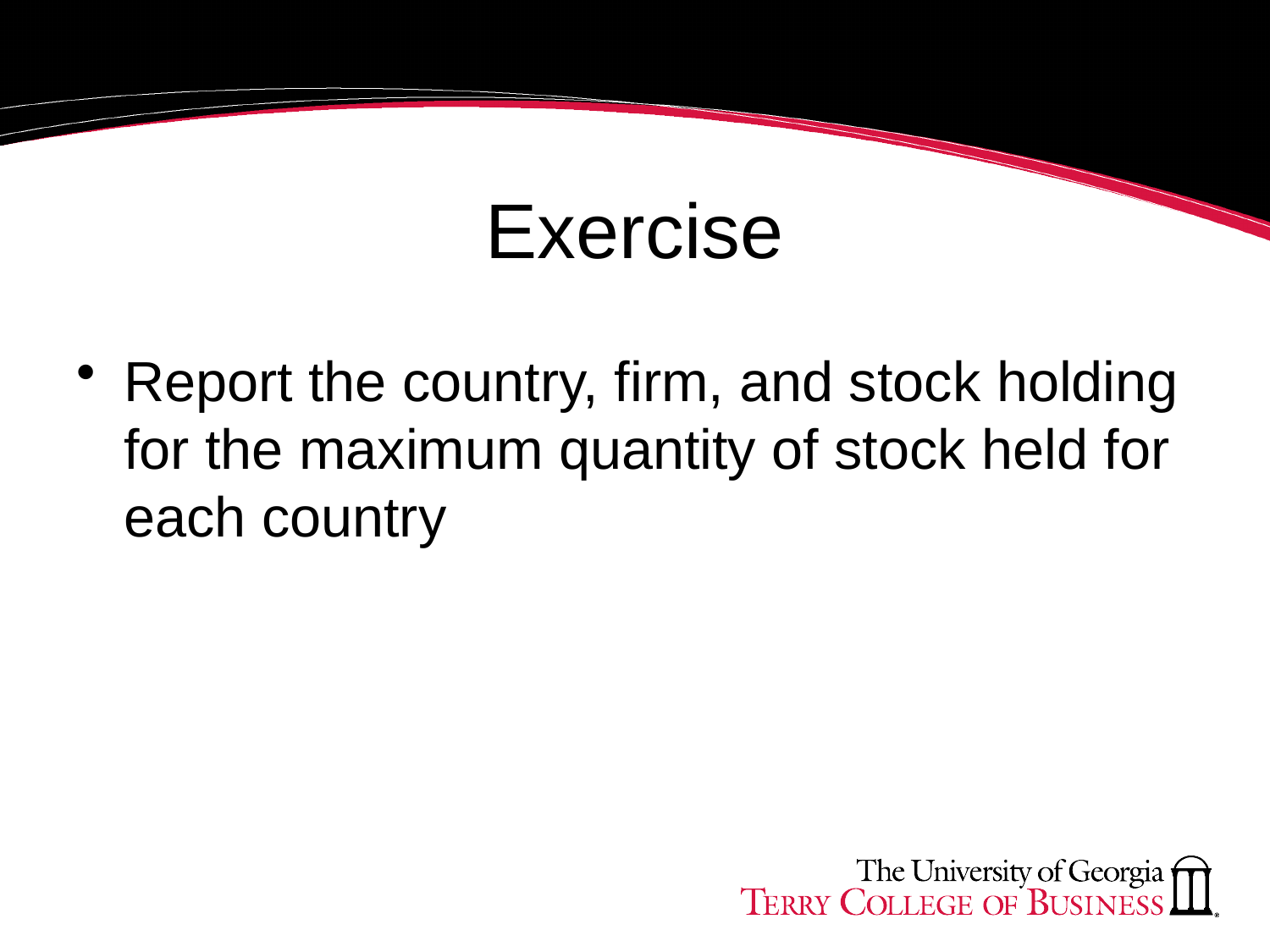

# Exercise
Report the country, firm, and stock holding for the maximum quantity of stock held for each country